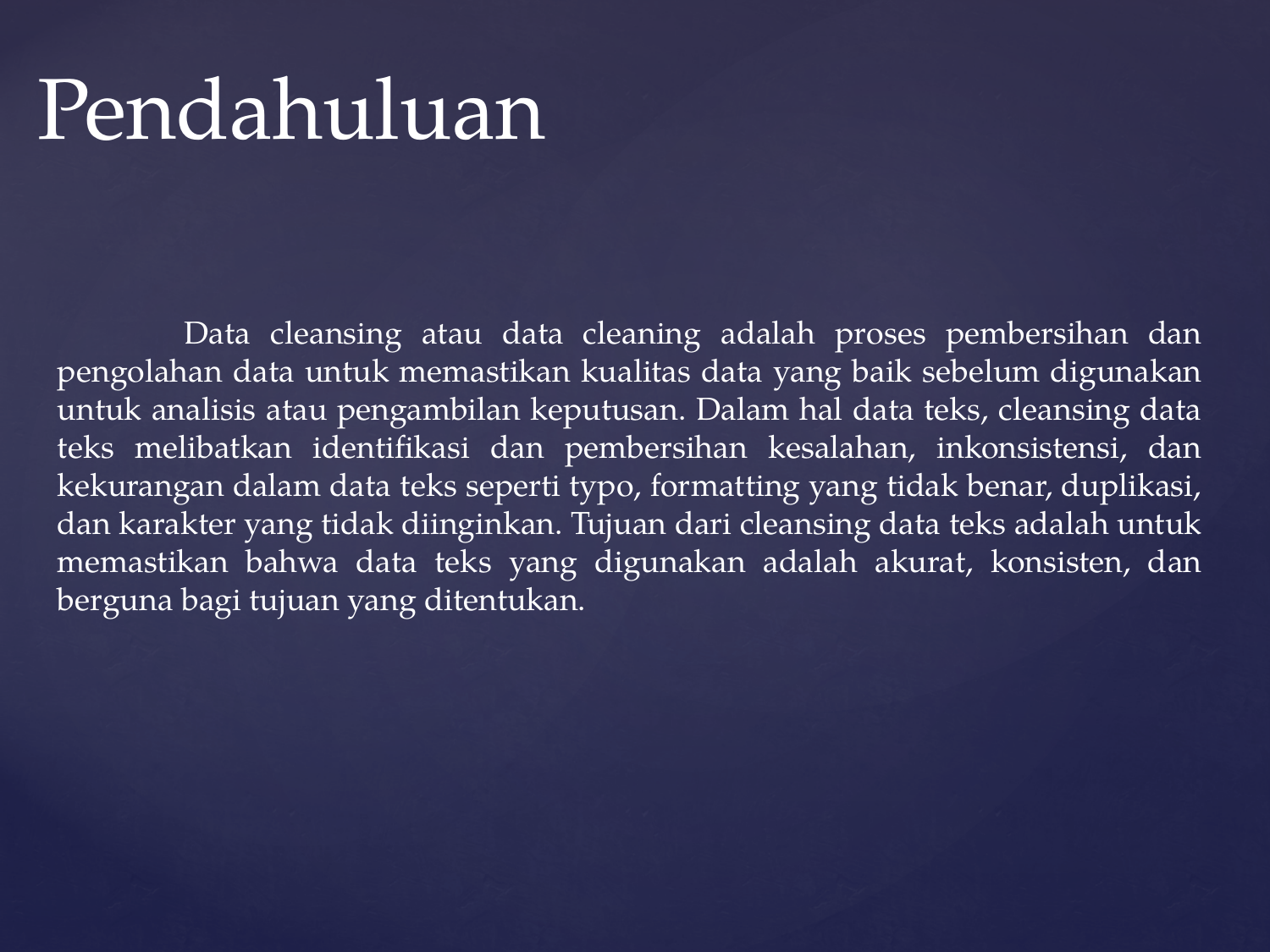

# Pendahuluan
	Data cleansing atau data cleaning adalah proses pembersihan dan pengolahan data untuk memastikan kualitas data yang baik sebelum digunakan untuk analisis atau pengambilan keputusan. Dalam hal data teks, cleansing data teks melibatkan identifikasi dan pembersihan kesalahan, inkonsistensi, dan kekurangan dalam data teks seperti typo, formatting yang tidak benar, duplikasi, dan karakter yang tidak diinginkan. Tujuan dari cleansing data teks adalah untuk memastikan bahwa data teks yang digunakan adalah akurat, konsisten, dan berguna bagi tujuan yang ditentukan.